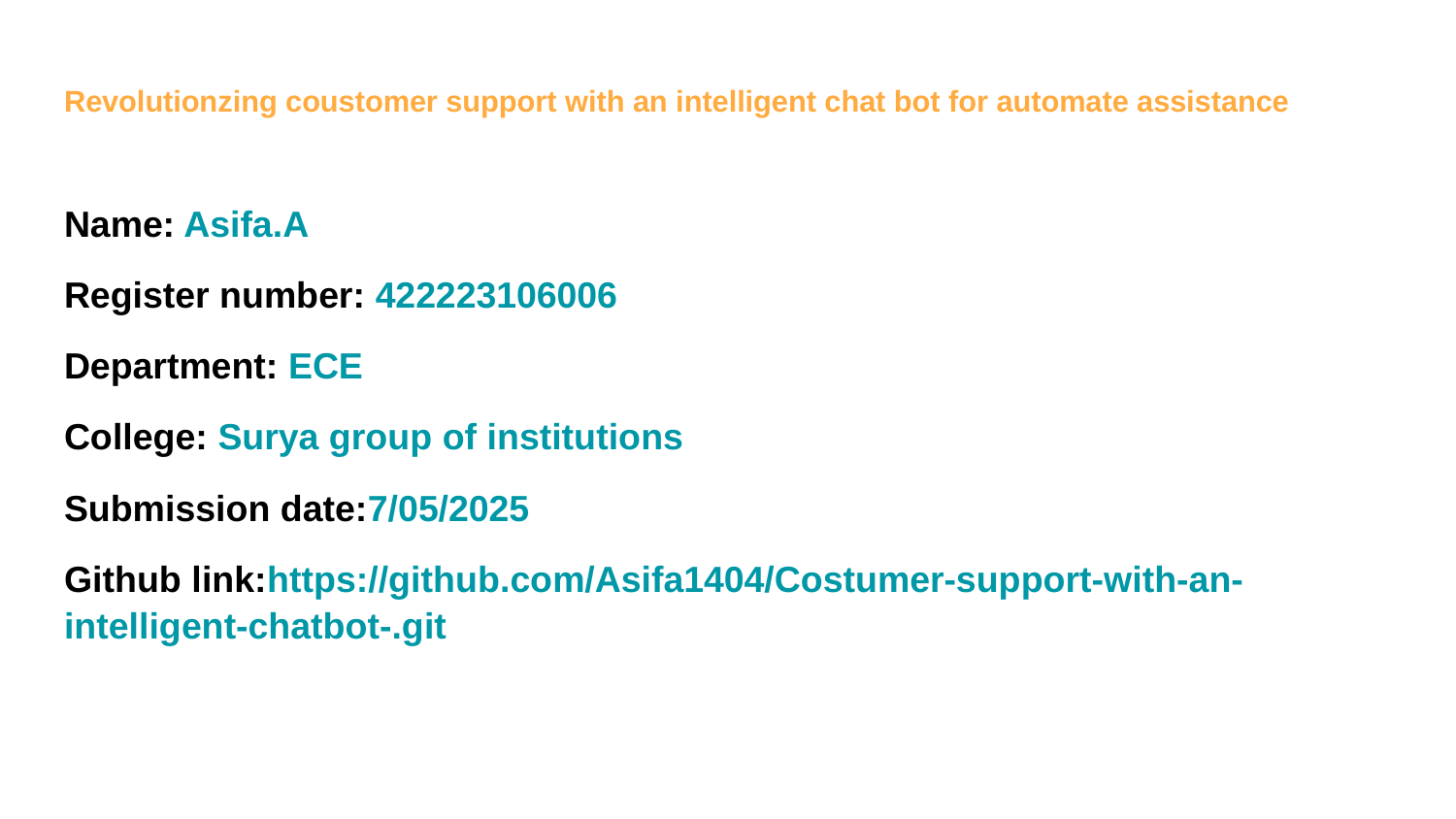

# Revolutionzing coustomer support with an intelligent chat bot for automate assistance

Name: Asifa.A
Register number: 422223106006
Department: ECE
College: Surya group of institutions
Submission date:7/05/2025
Github link:https://github.com/Asifa1404/Costumer-support-with-an-intelligent-chatbot-.git